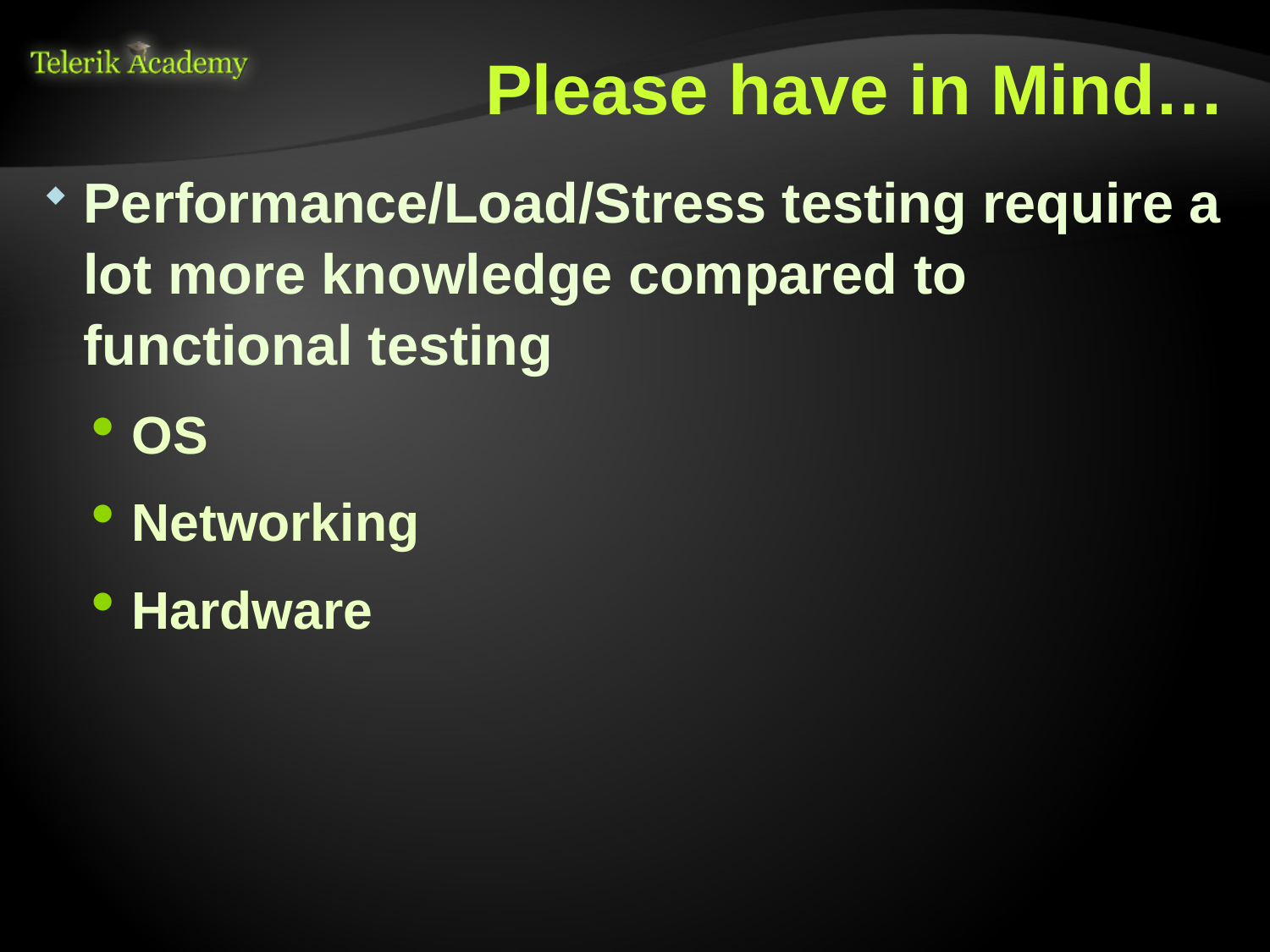

Please have in Mind…
Performance/Load/Stress testing require a lot more knowledge compared to functional testing
OS
Networking
Hardware